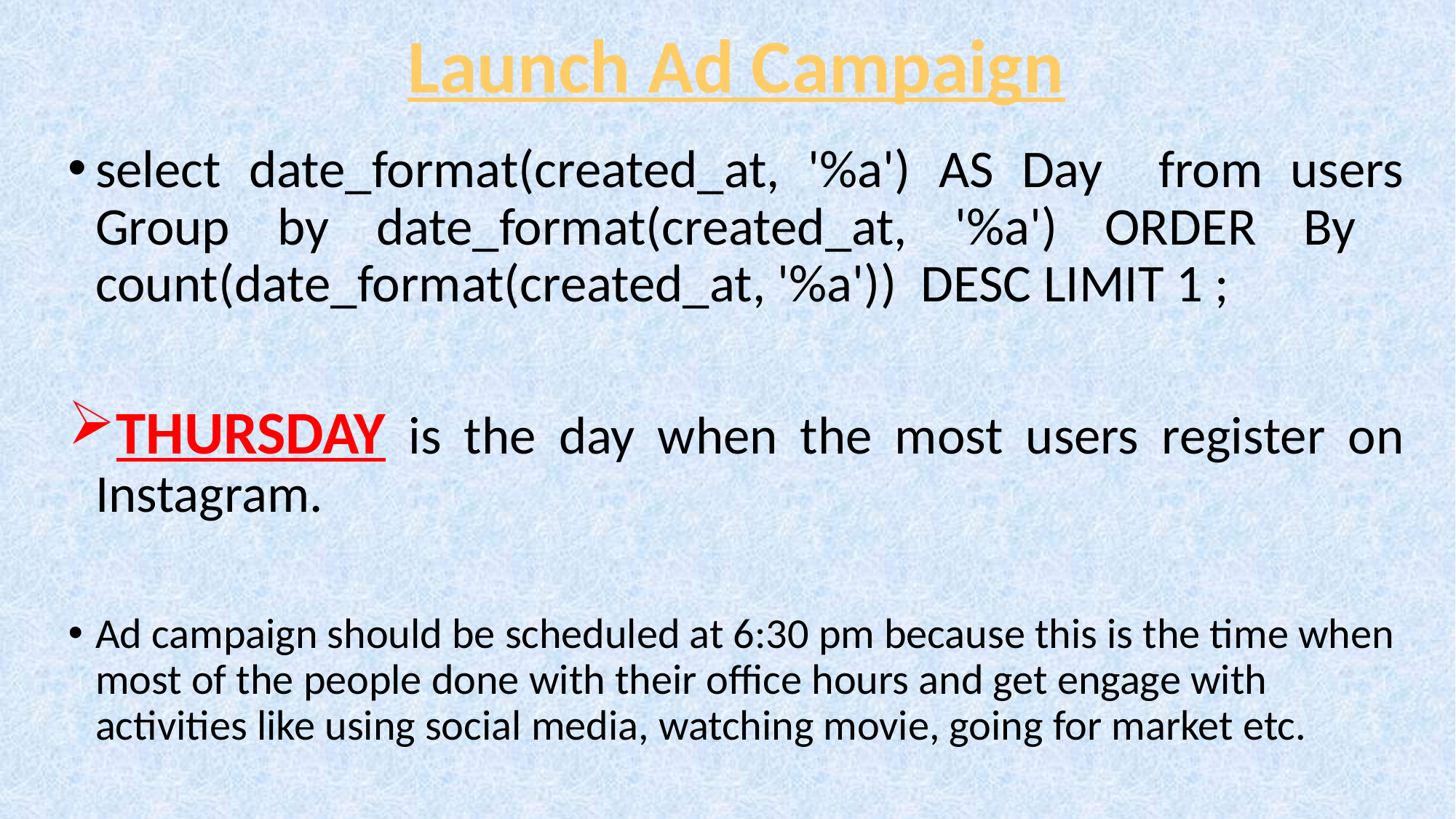

# Launch Ad Campaign
select date_format(created_at, '%a') AS Day  from users Group by date_format(created_at, '%a') ORDER By  count(date_format(created_at, '%a'))  DESC LIMIT 1 ;

THURSDAY is the day when the most users register on Instagram.

Ad campaign should be scheduled at 6:30 pm because this is the time when most of the people done with their office hours and get engage with activities like using social media, watching movie, going for market etc.